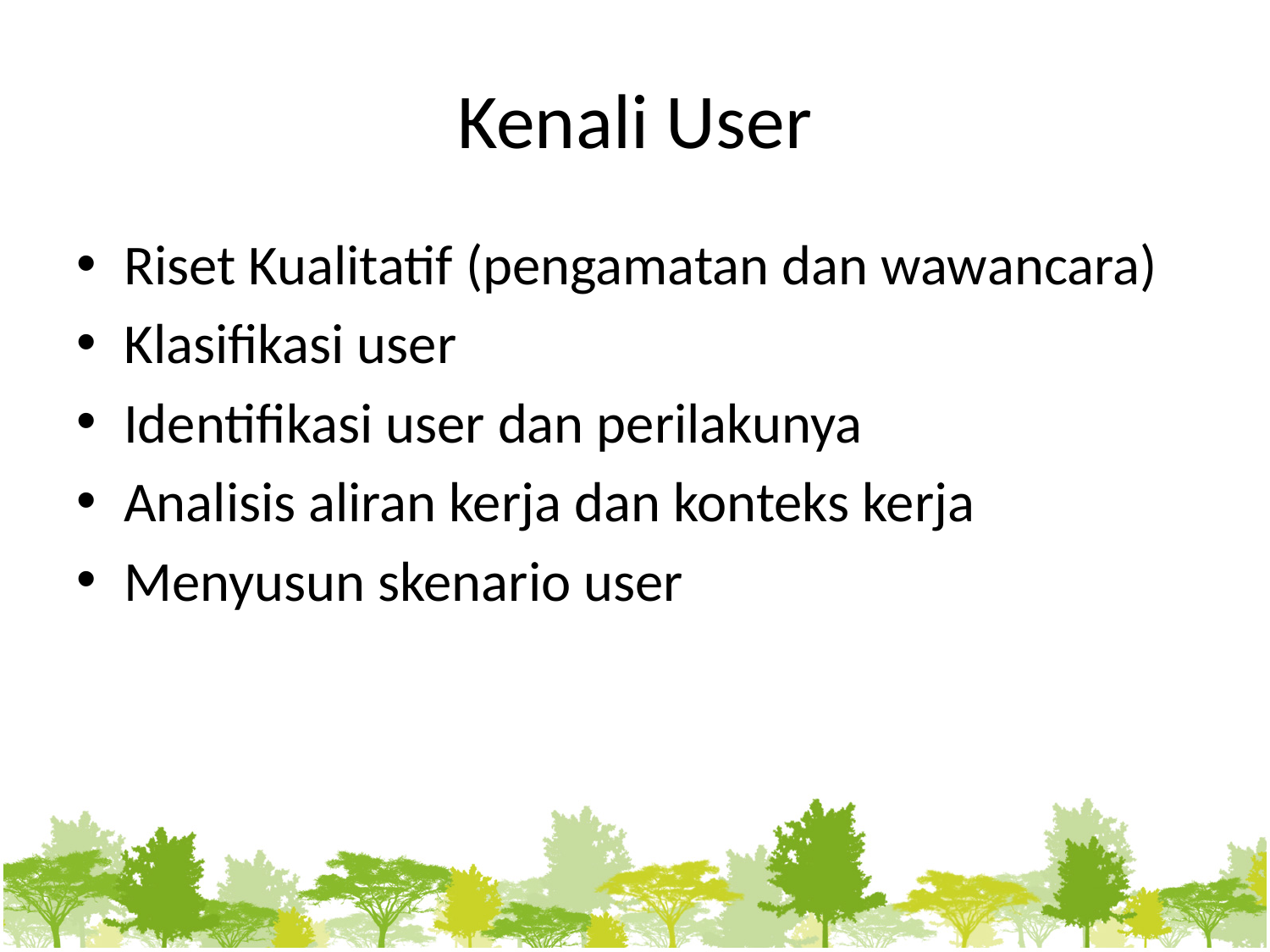

# Kenali User
Riset Kualitatif (pengamatan dan wawancara)
Klasifikasi user
Identifikasi user dan perilakunya
Analisis aliran kerja dan konteks kerja
Menyusun skenario user